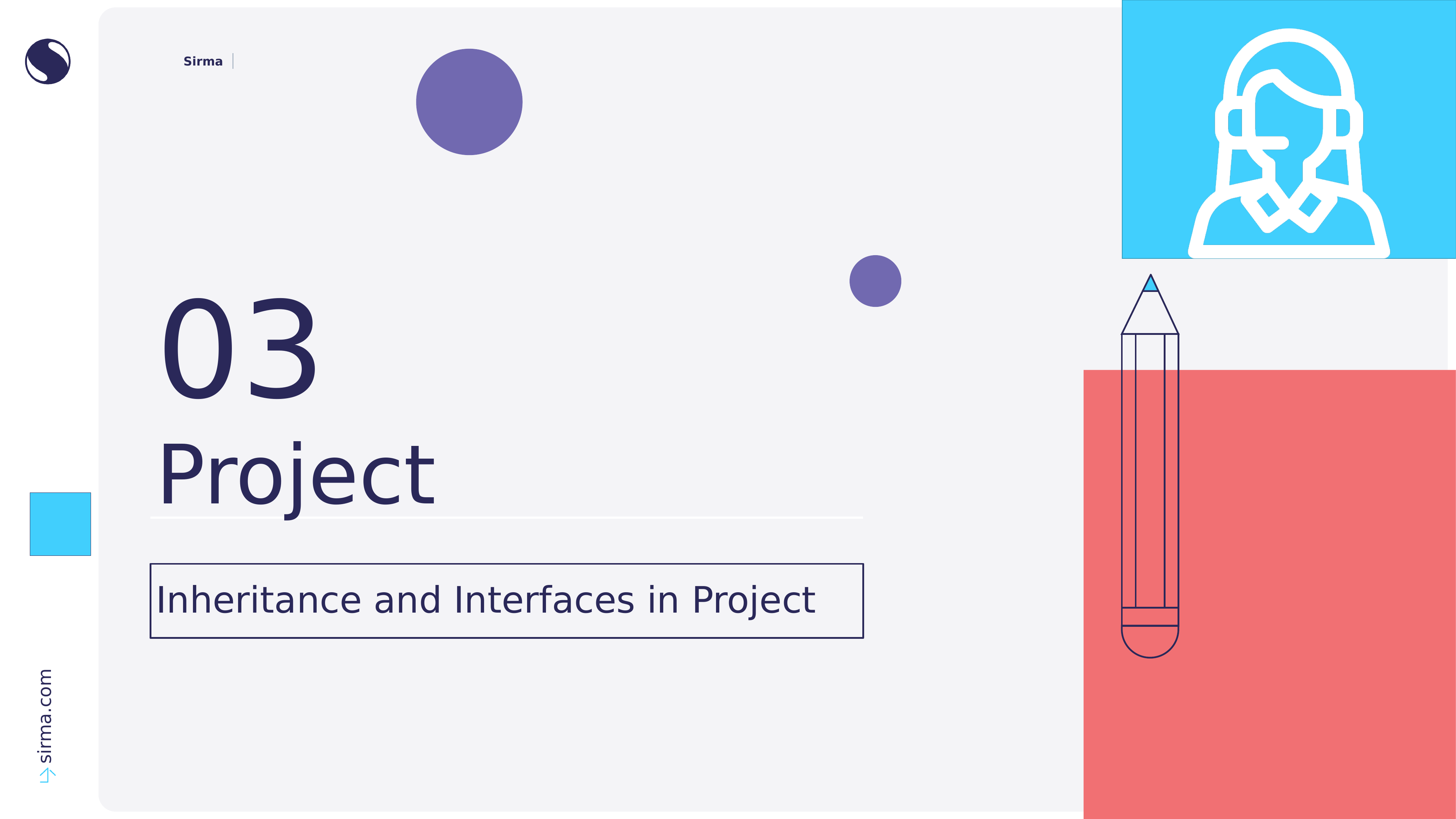

03
Project
Inheritance and Interfaces in Project